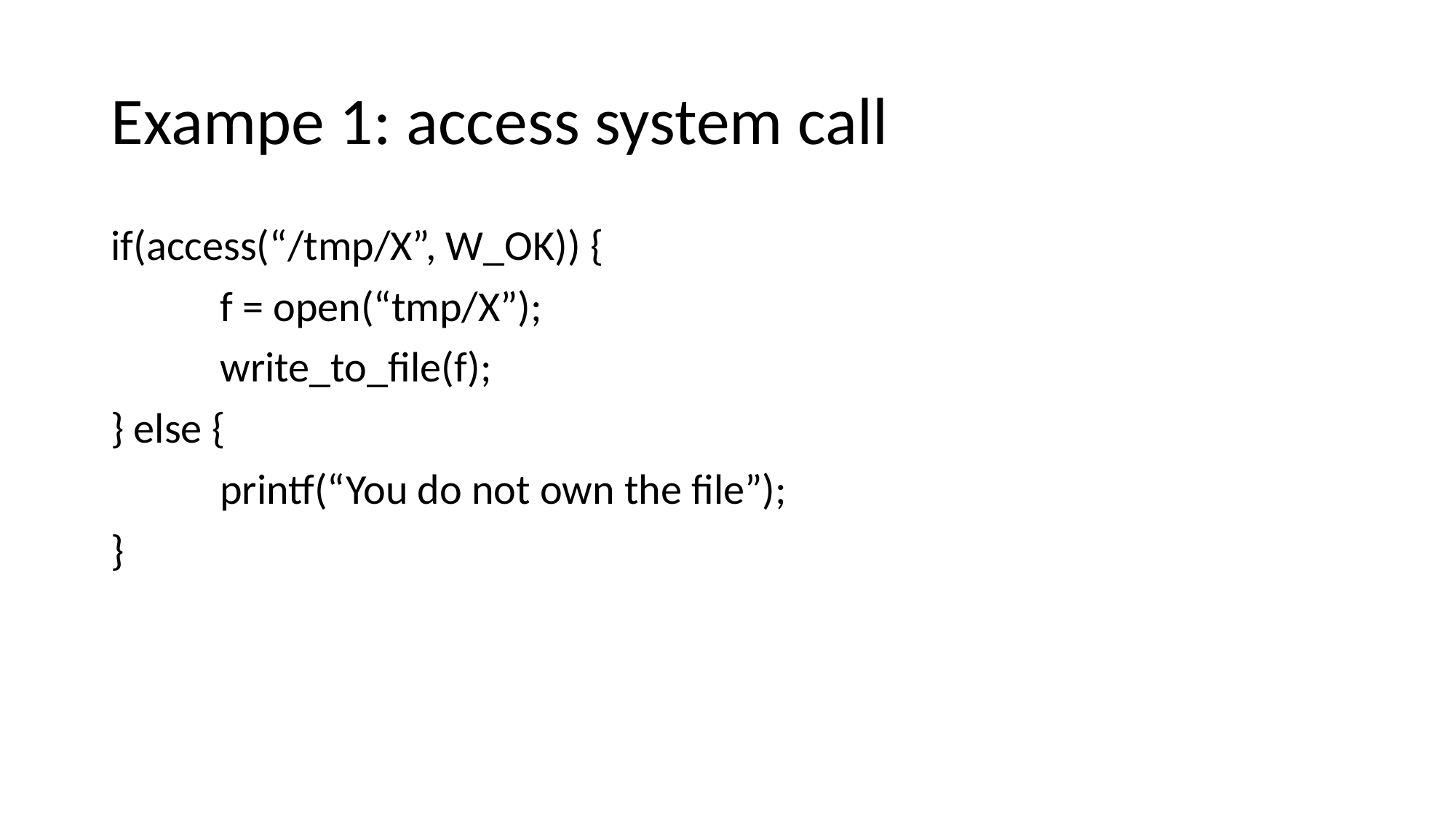

# Exampe 1: access system call
if(access(“/tmp/X”, W_OK)) {
	f = open(“tmp/X”);
	write_to_file(f);
} else {
	printf(“You do not own the file”);
}